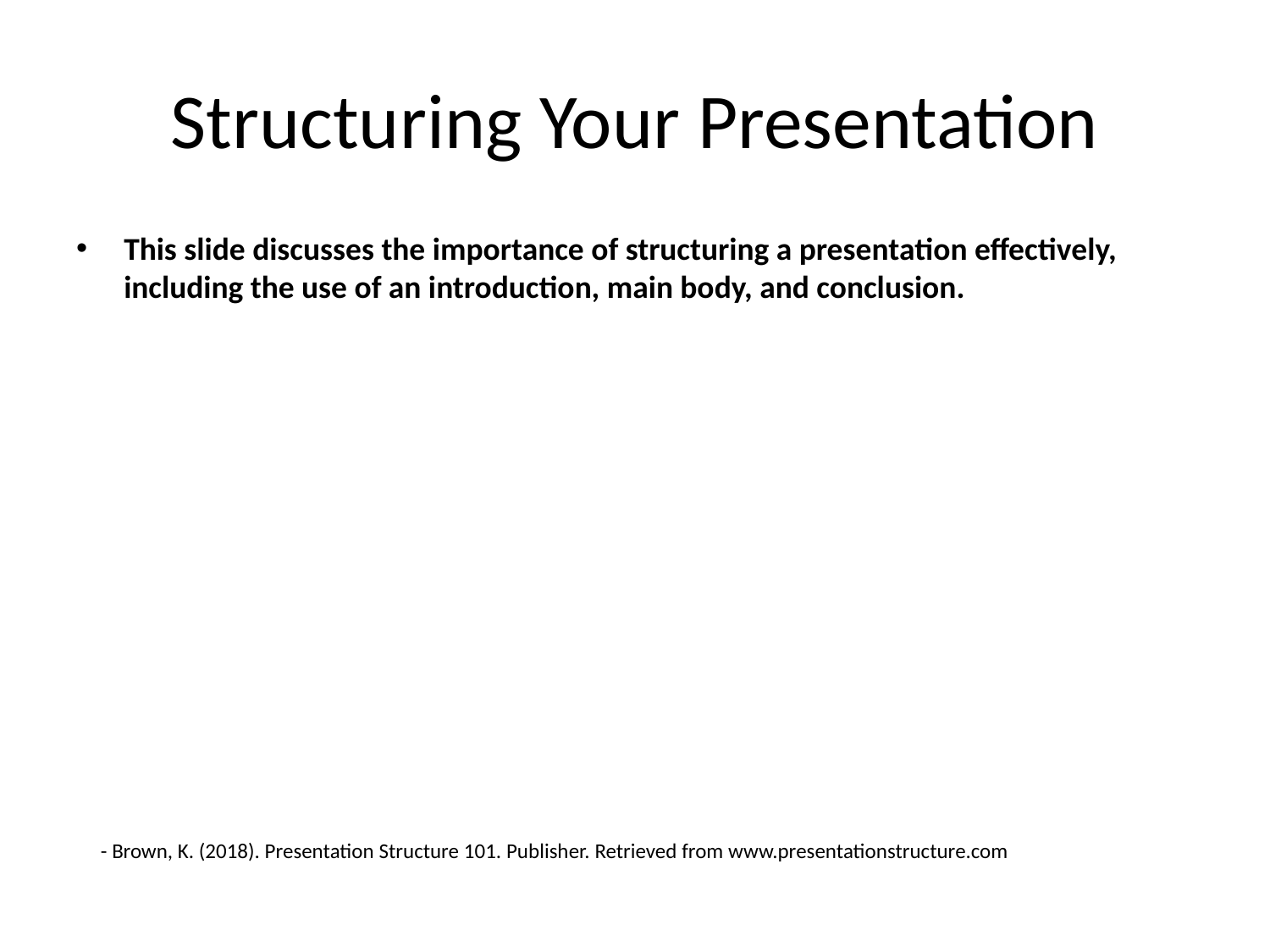

# Structuring Your Presentation
This slide discusses the importance of structuring a presentation effectively, including the use of an introduction, main body, and conclusion.

- Brown, K. (2018). Presentation Structure 101. Publisher. Retrieved from www.presentationstructure.com